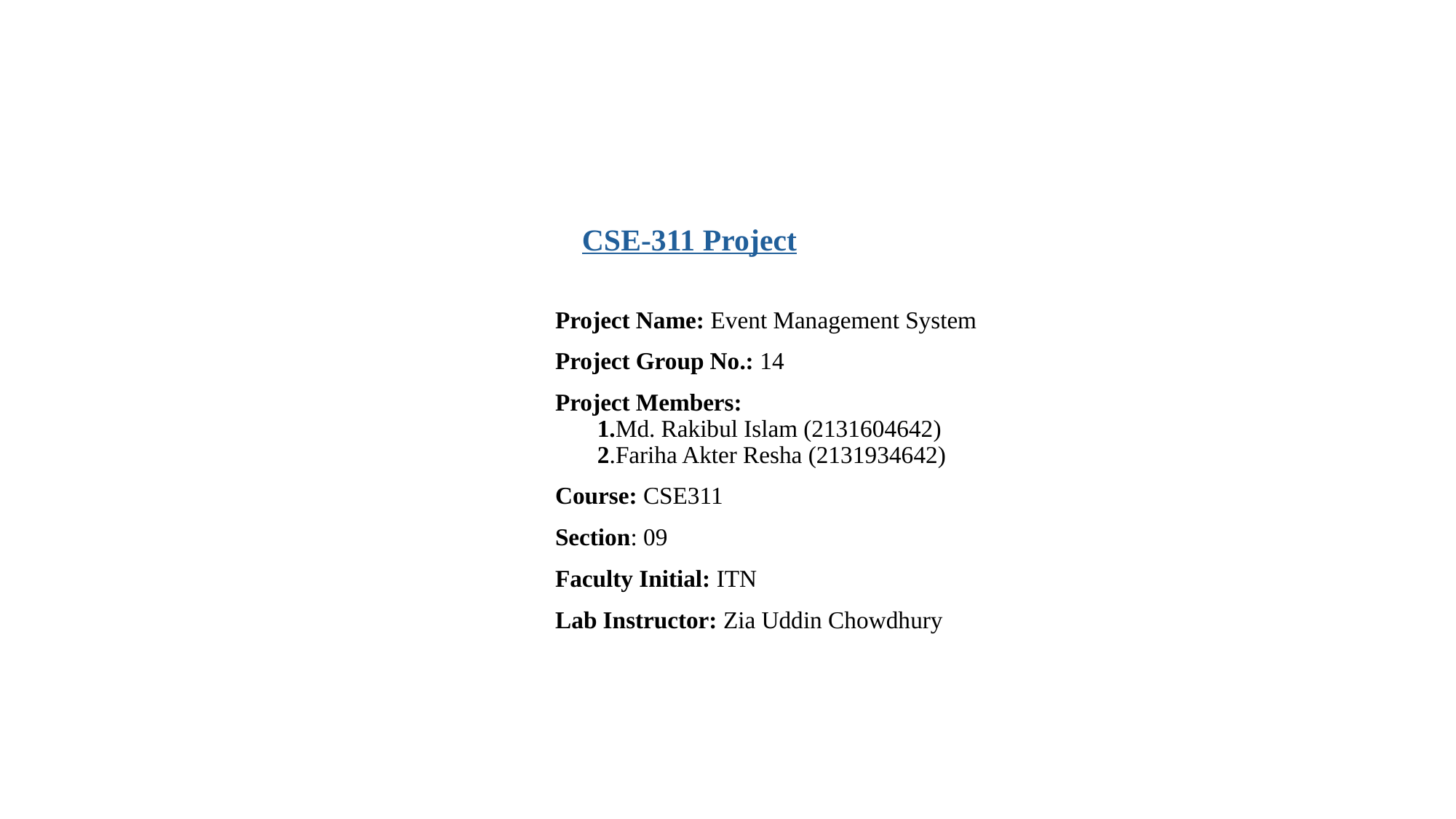

# CSE-311 Project
Project Name: Event Management System
Project Group No.: 14
Project Members:
       1.Md. Rakibul Islam (2131604642)
       2.Fariha Akter Resha (2131934642)
Course: CSE311
Section: 09
Faculty Initial: ITN
Lab Instructor: Zia Uddin Chowdhury